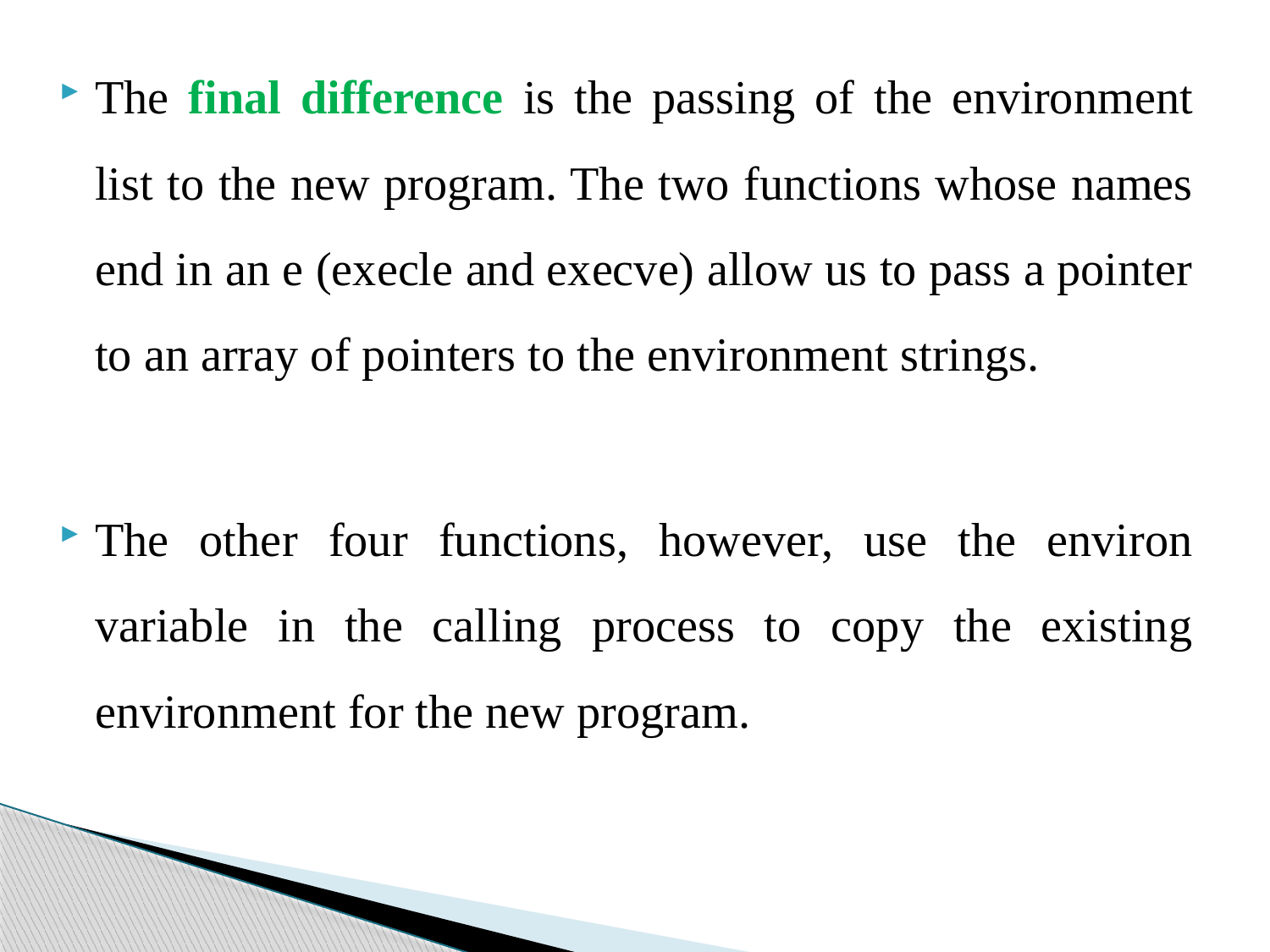

The final difference is the passing of the environment list to the new program. The two functions whose names end in an e (execle and execve) allow us to pass a pointer to an array of pointers to the environment strings.

The other four functions, however, use the environ variable in the calling process to copy the existing environment for the new program.